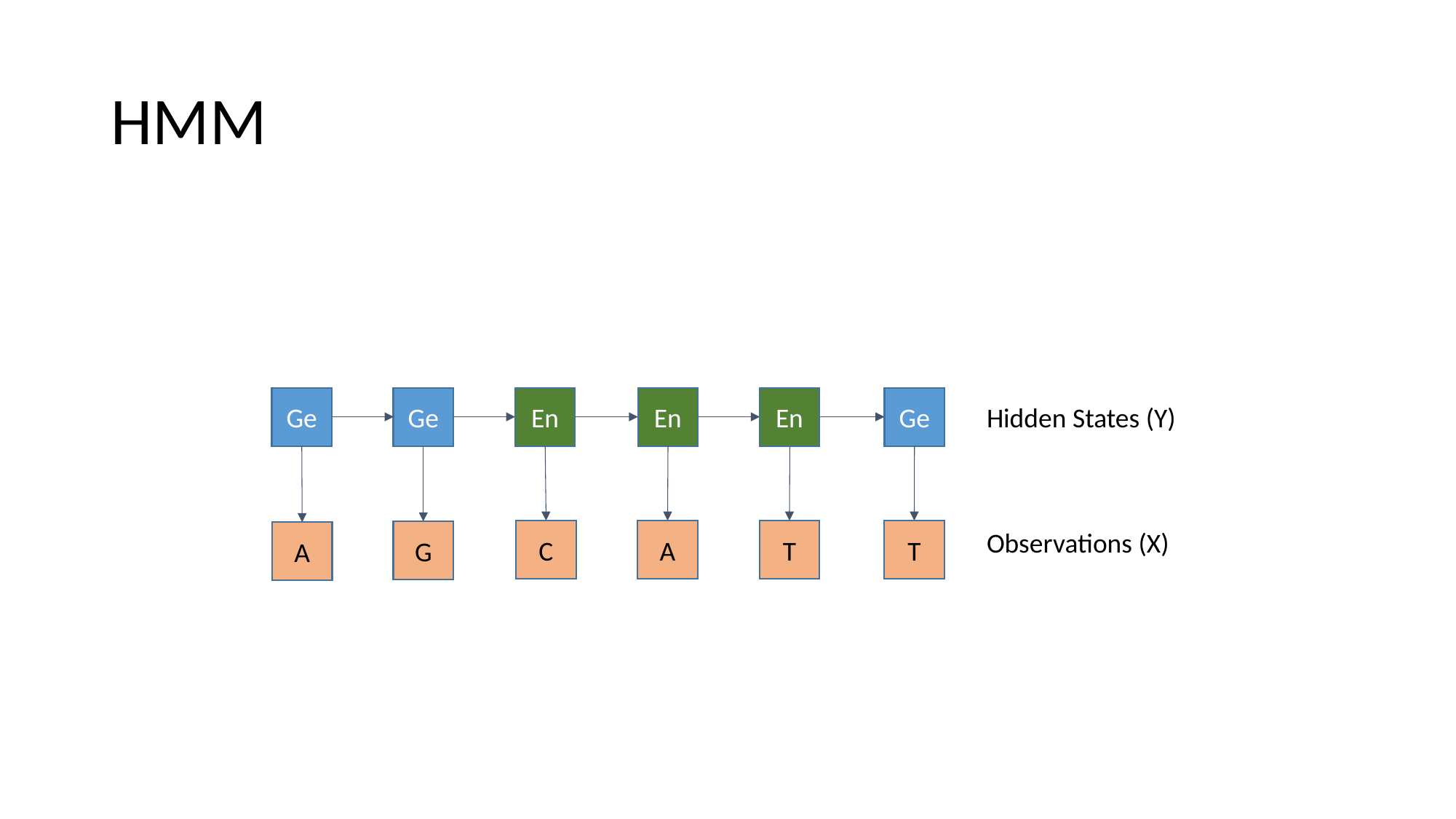

# HMM
Ge
Ge
En
En
Ge
En
Hidden States (Y)
C
A
T
T
Observations (X)
G
A